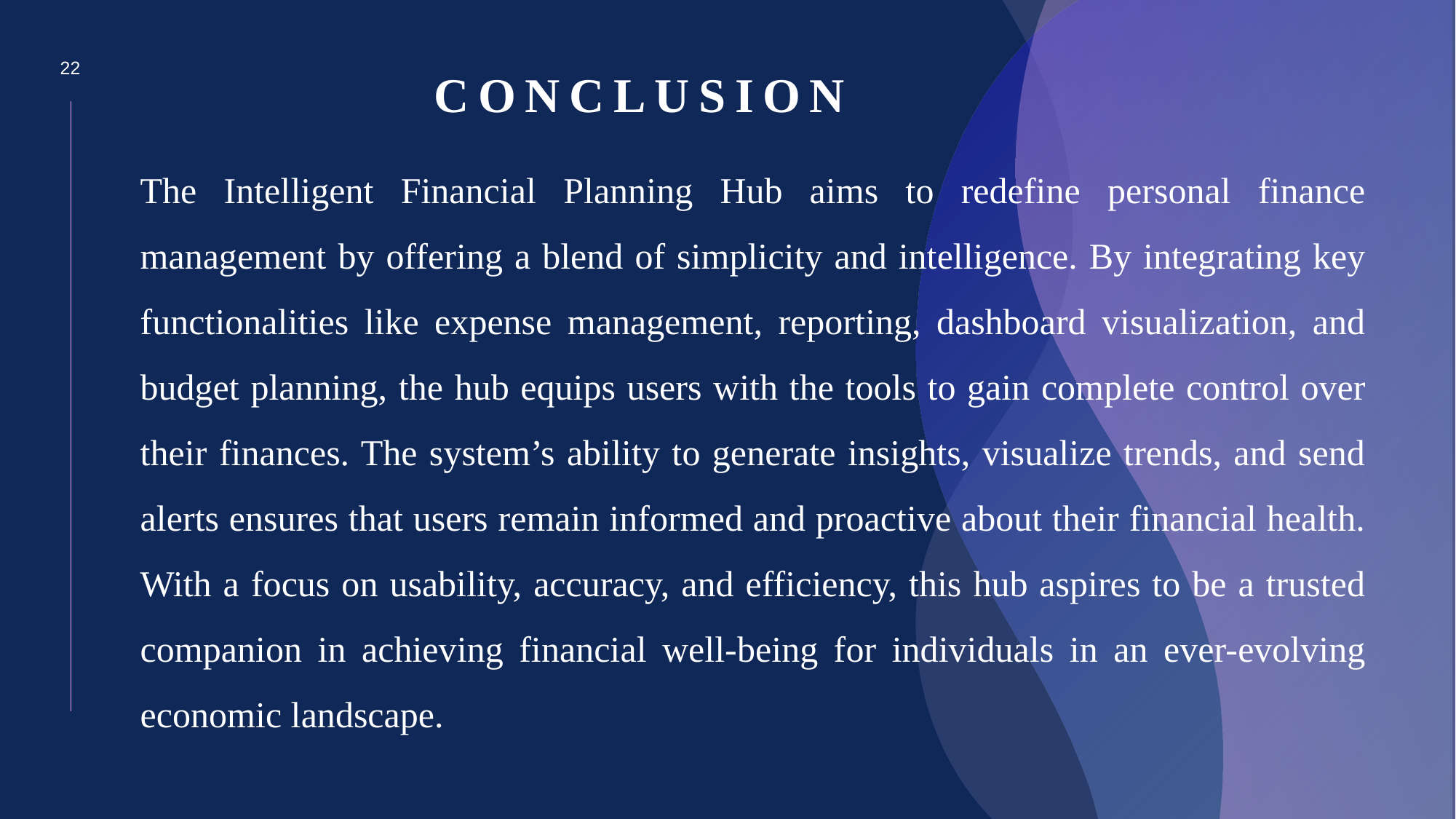

22
# CONCLUSION
The Intelligent Financial Planning Hub aims to redefine personal finance management by offering a blend of simplicity and intelligence. By integrating key functionalities like expense management, reporting, dashboard visualization, and budget planning, the hub equips users with the tools to gain complete control over their finances. The system’s ability to generate insights, visualize trends, and send alerts ensures that users remain informed and proactive about their financial health. With a focus on usability, accuracy, and efficiency, this hub aspires to be a trusted companion in achieving financial well-being for individuals in an ever-evolving economic landscape.